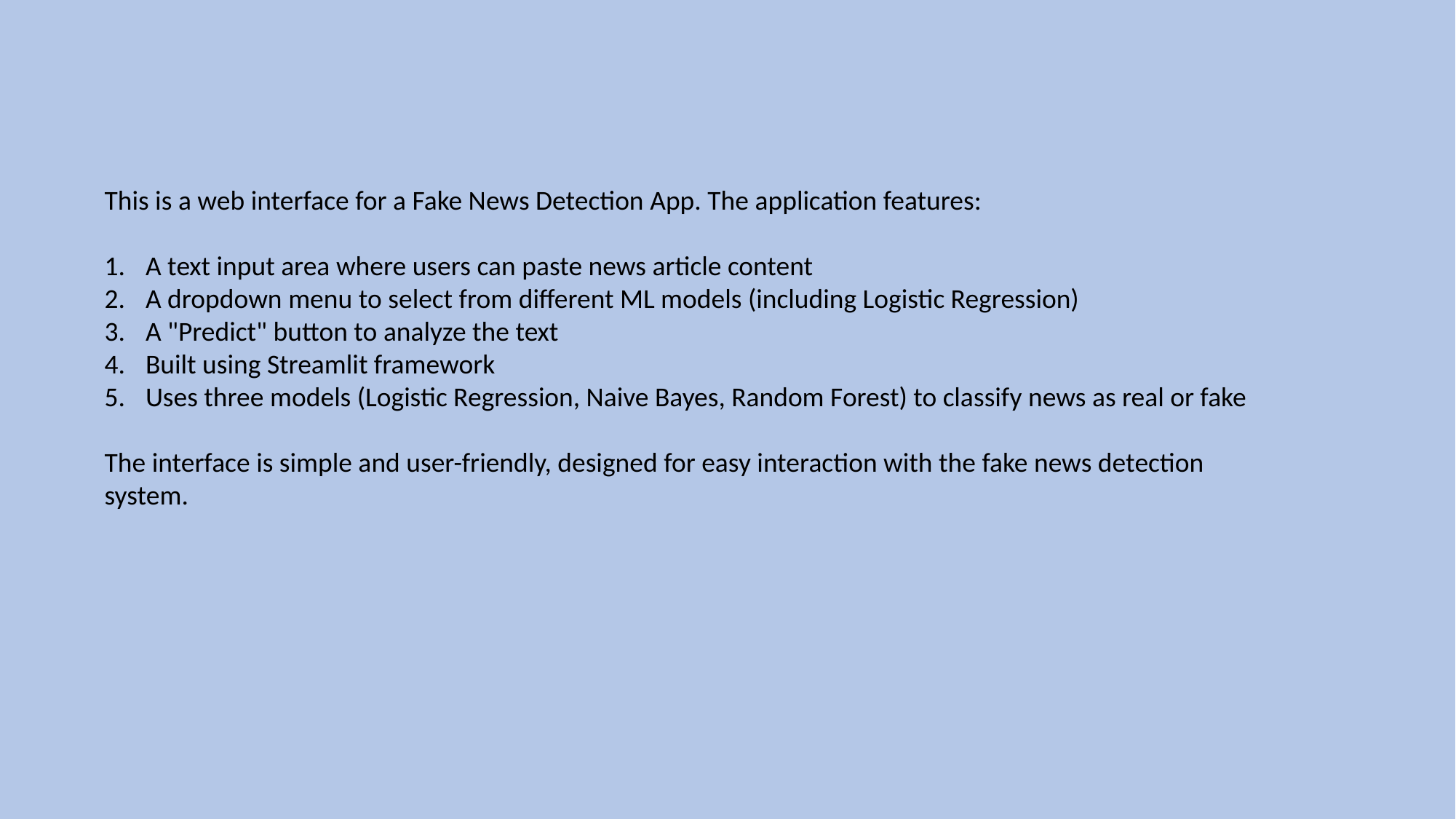

This is a web interface for a Fake News Detection App. The application features:

A text input area where users can paste news article content
A dropdown menu to select from different ML models (including Logistic Regression)
A "Predict" button to analyze the text
Built using Streamlit framework
Uses three models (Logistic Regression, Naive Bayes, Random Forest) to classify news as real or fake

The interface is simple and user-friendly, designed for easy interaction with the fake news detection system.